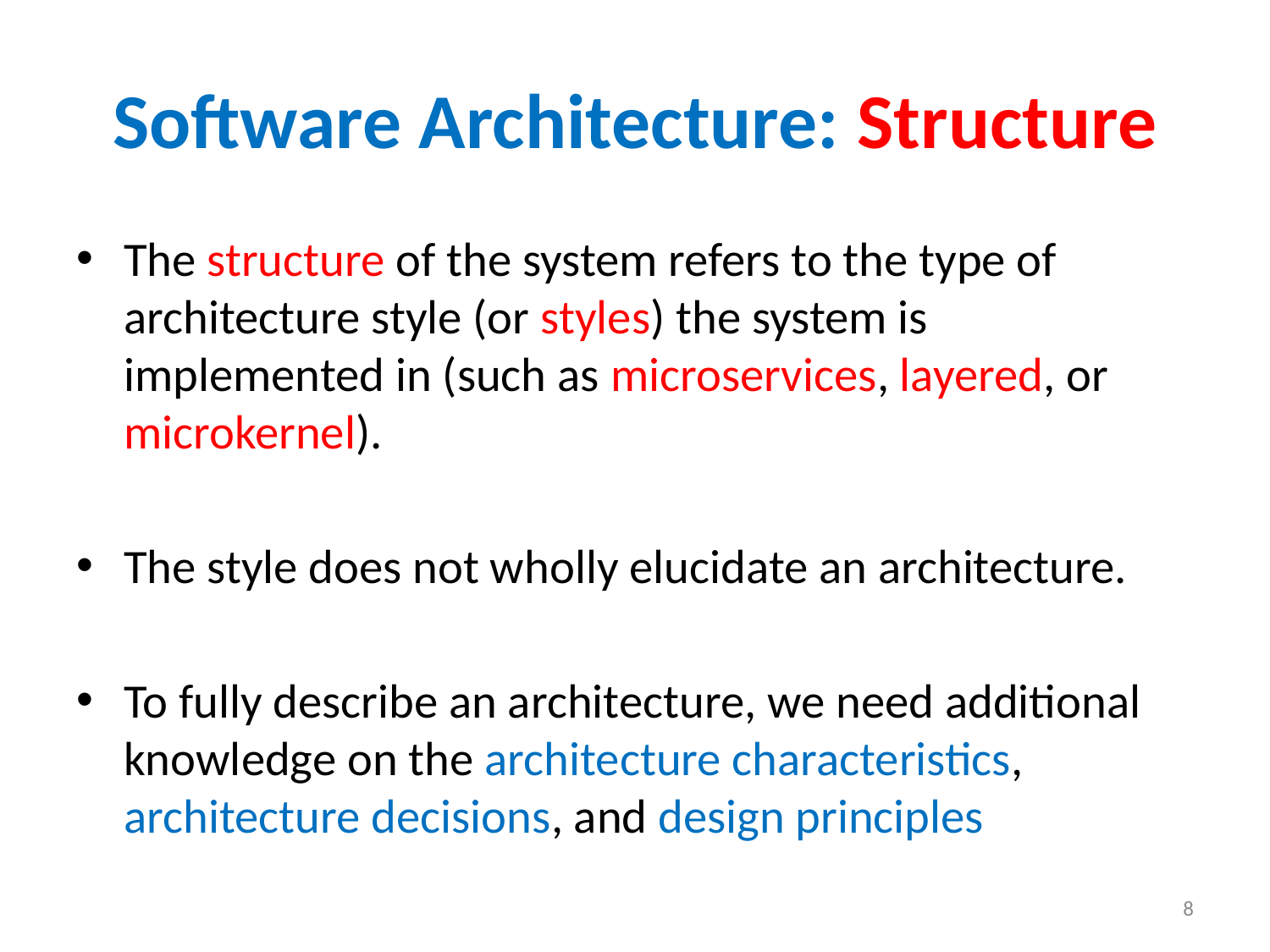

# Software Architecture: Structure
The structure of the system refers to the type of architecture style (or styles) the system is implemented in (such as microservices, layered, or microkernel).

The style does not wholly elucidate an architecture.

To fully describe an architecture, we need additional knowledge on the architecture characteristics, architecture decisions, and design principles

8